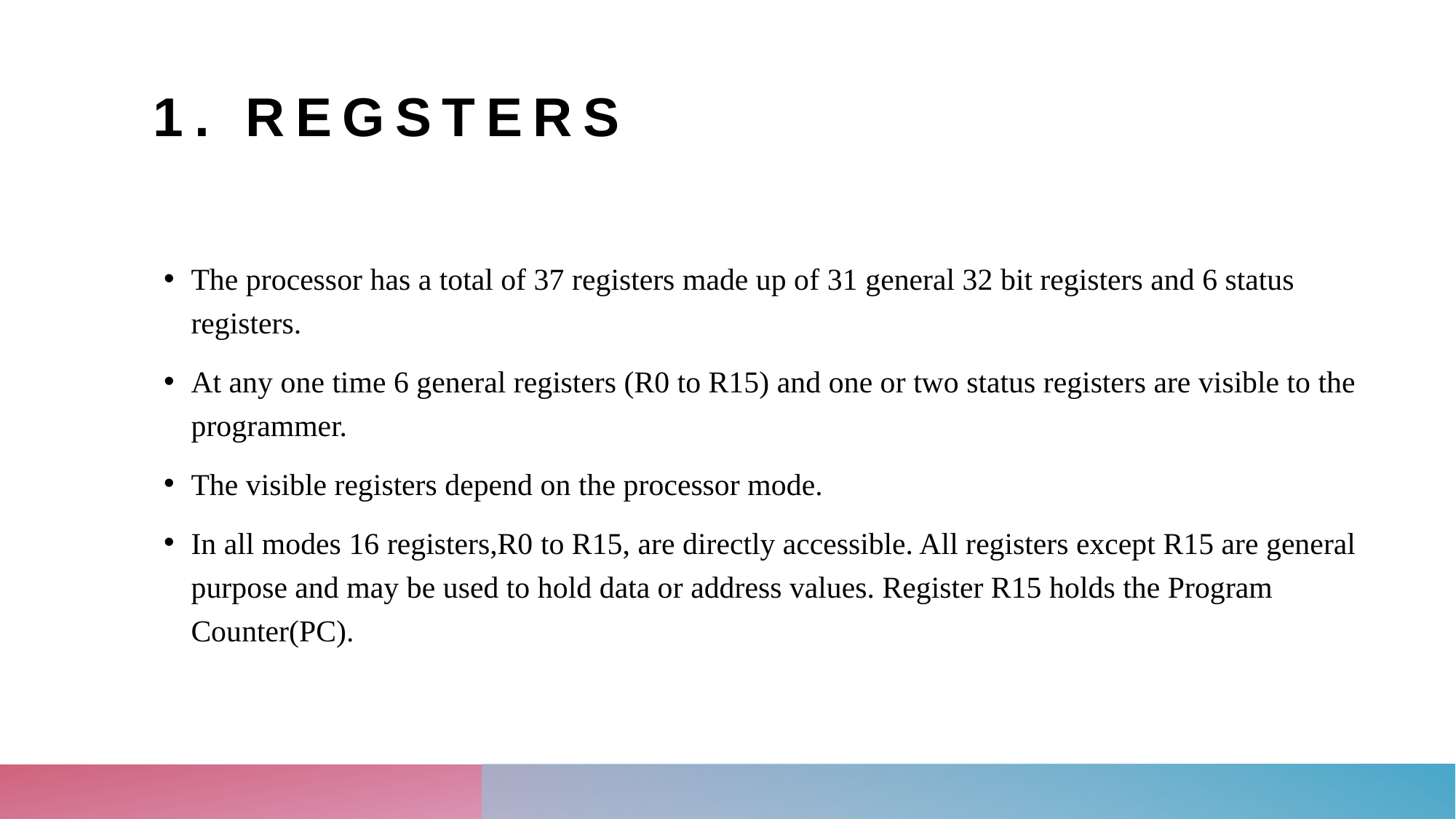

# 1. REGSTERS
The processor has a total of 37 registers made up of 31 general 32 bit registers and 6 status registers.
At any one time 6 general registers (R0 to R15) and one or two status registers are visible to the programmer.
The visible registers depend on the processor mode.
In all modes 16 registers,R0 to R15, are directly accessible. All registers except R15 are general purpose and may be used to hold data or address values. Register R15 holds the Program Counter(PC).